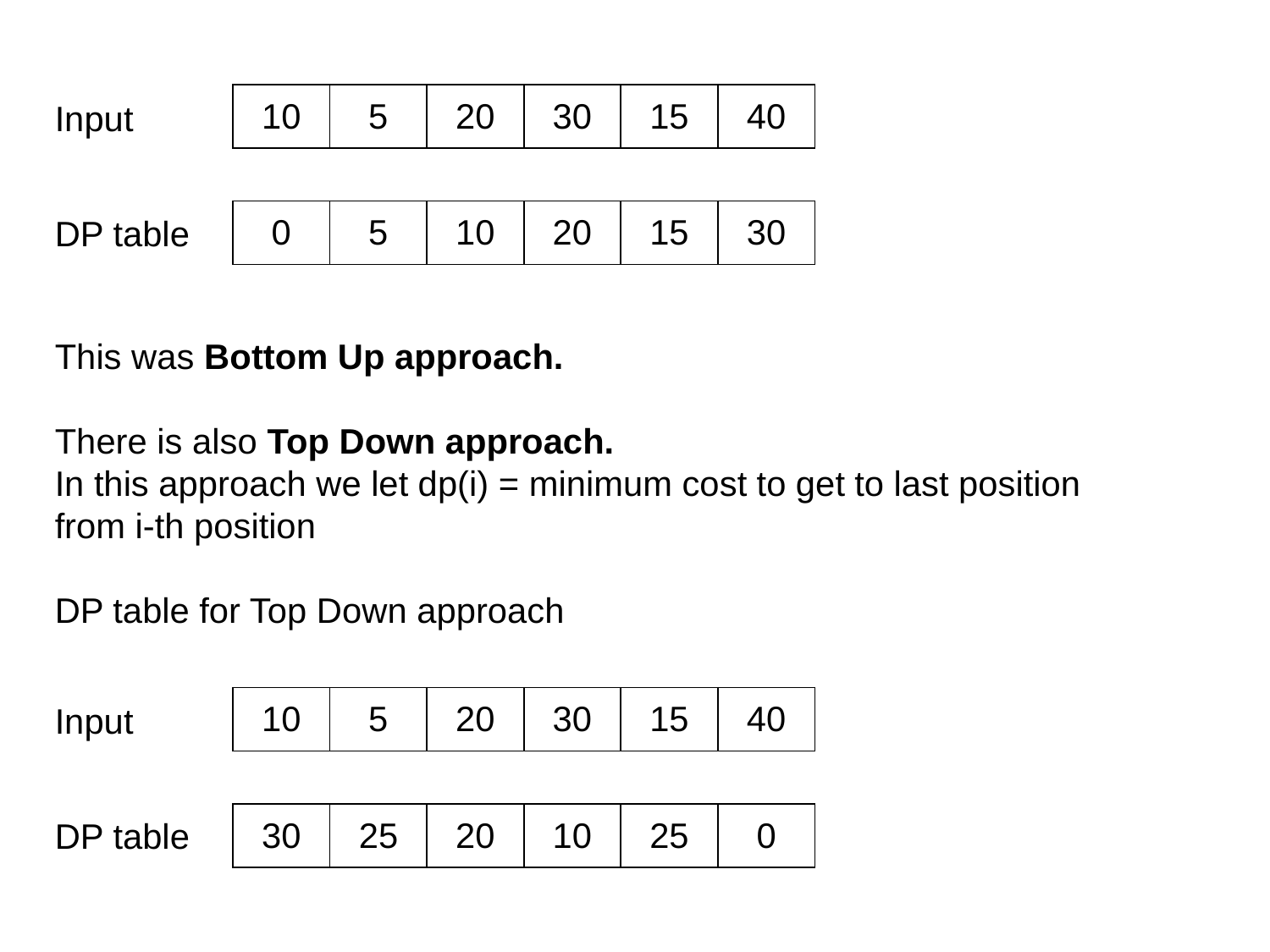

| 10 | 5 | 20 | 30 | 15 | 40 |
| --- | --- | --- | --- | --- | --- |
Input
| 0 | 5 | 10 | 20 | 15 | 30 |
| --- | --- | --- | --- | --- | --- |
DP table
This was Bottom Up approach.

There is also Top Down approach.
In this approach we let dp(i) = minimum cost to get to last position from i-th position
DP table for Top Down approach
| 10 | 5 | 20 | 30 | 15 | 40 |
| --- | --- | --- | --- | --- | --- |
Input
| 30 | 25 | 20 | 10 | 25 | 0 |
| --- | --- | --- | --- | --- | --- |
DP table